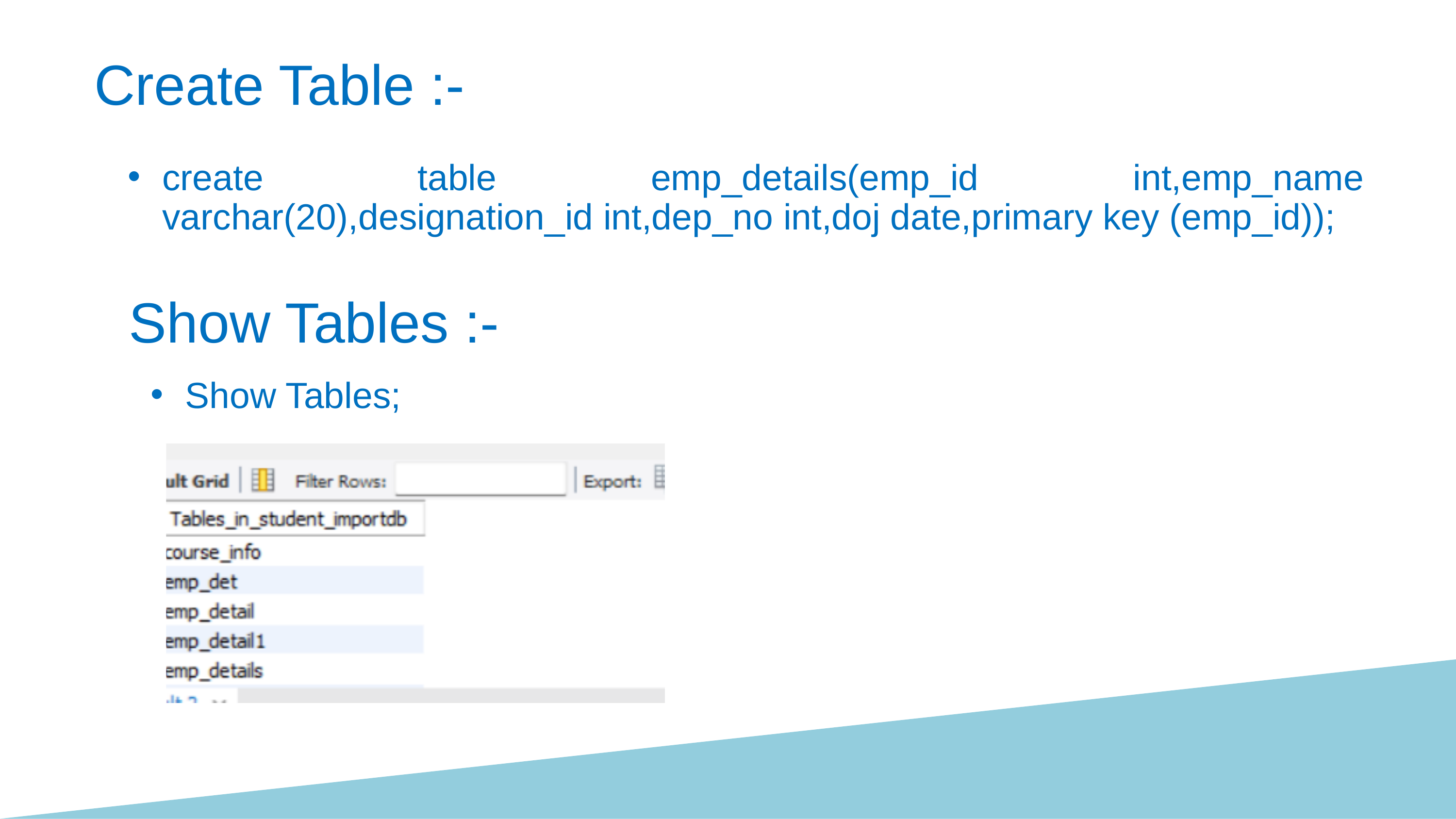

Create Table :-
create table emp_details(emp_id int,emp_name varchar(20),designation_id int,dep_no int,doj date,primary key (emp_id));
Show Tables :-
Show Tables;